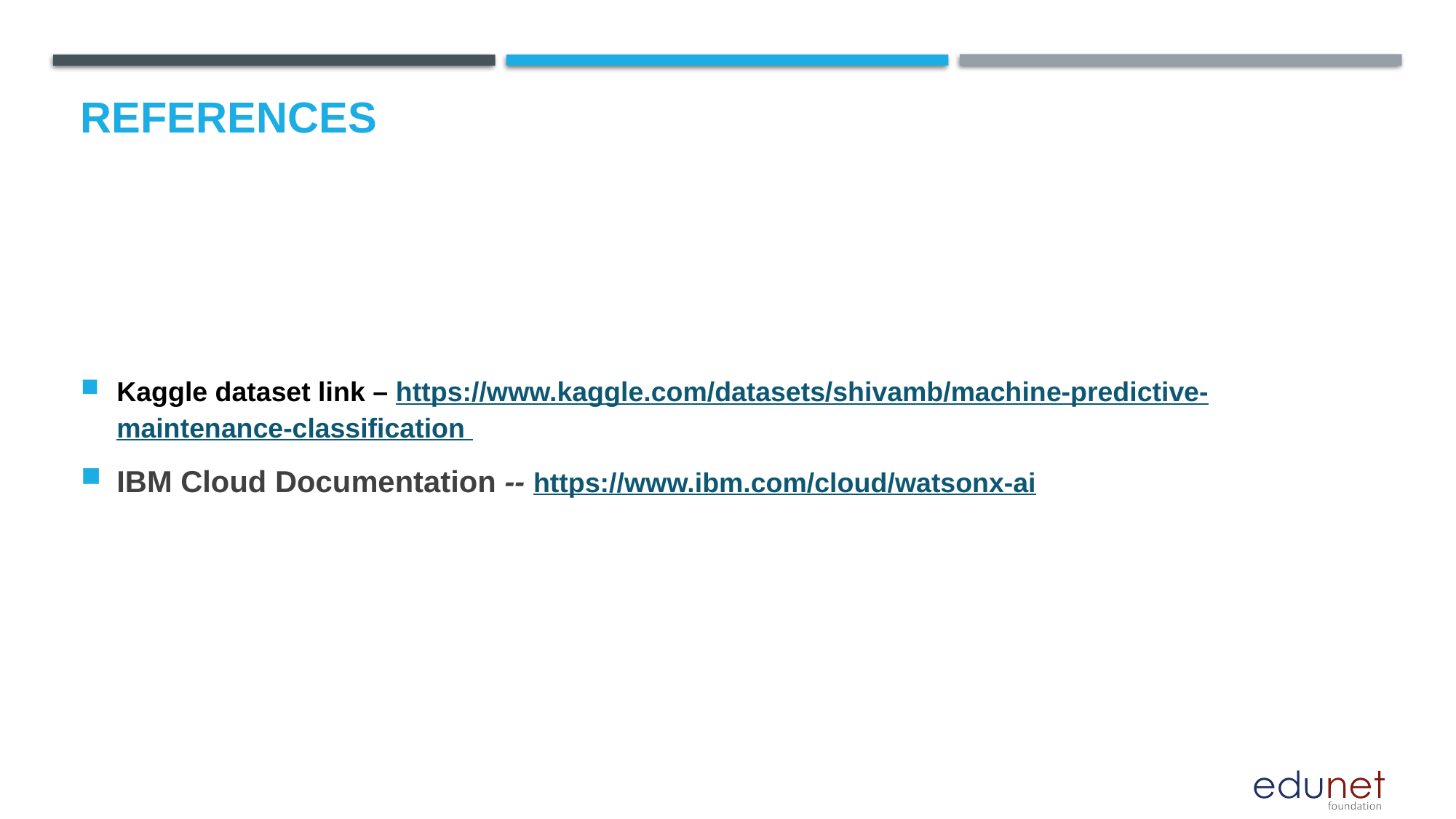

# References
Kaggle dataset link – https://www.kaggle.com/datasets/shivamb/machine-predictive-maintenance-classification
IBM Cloud Documentation -- https://www.ibm.com/cloud/watsonx-ai